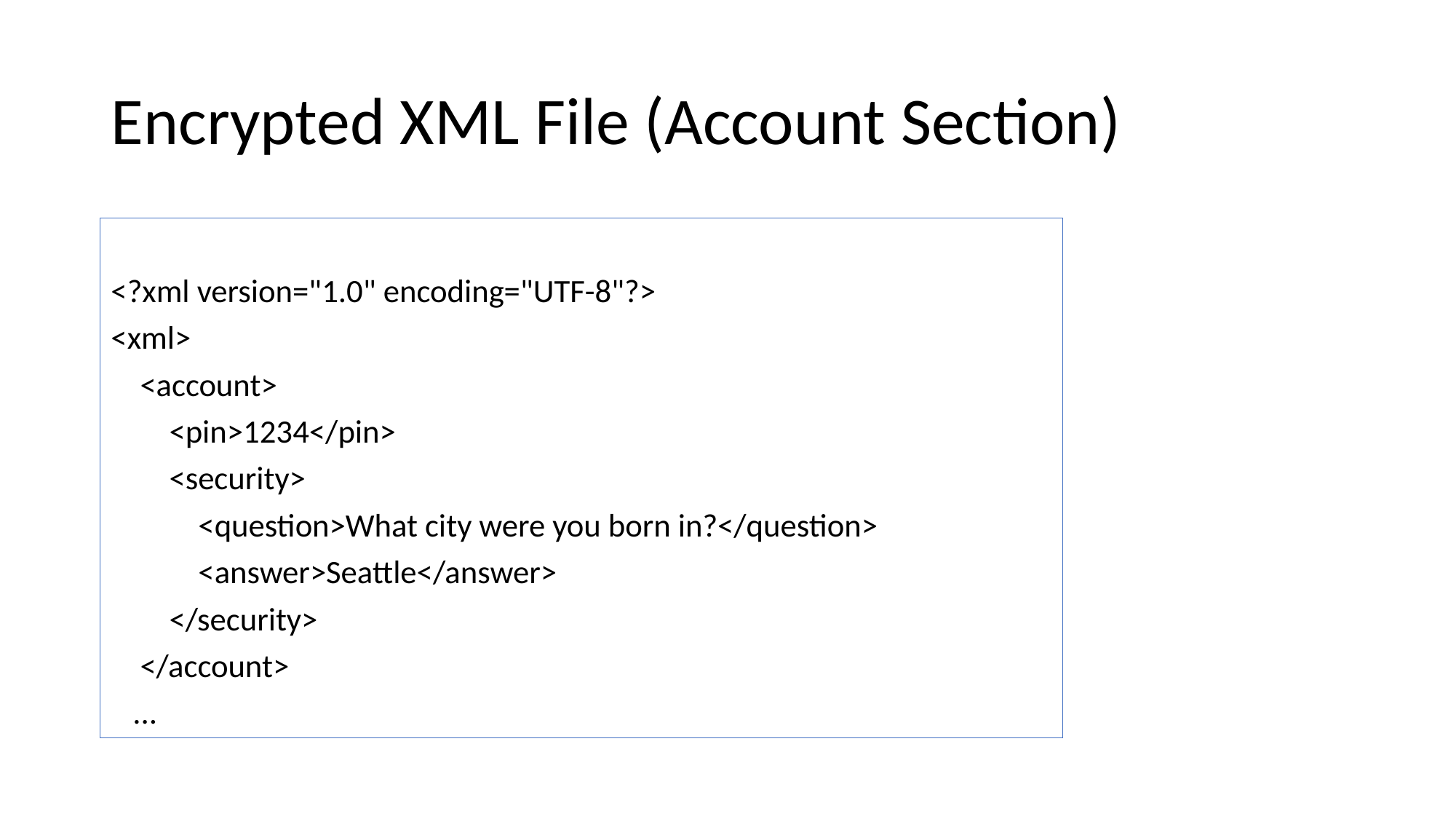

# Encrypted XML File (Account Section)

<?xml version="1.0" encoding="UTF-8"?>
<xml>
    <account>
        <pin>1234</pin>
        <security>
            <question>What city were you born in?</question>
            <answer>Seattle</answer>
        </security>
    </account>
   ...